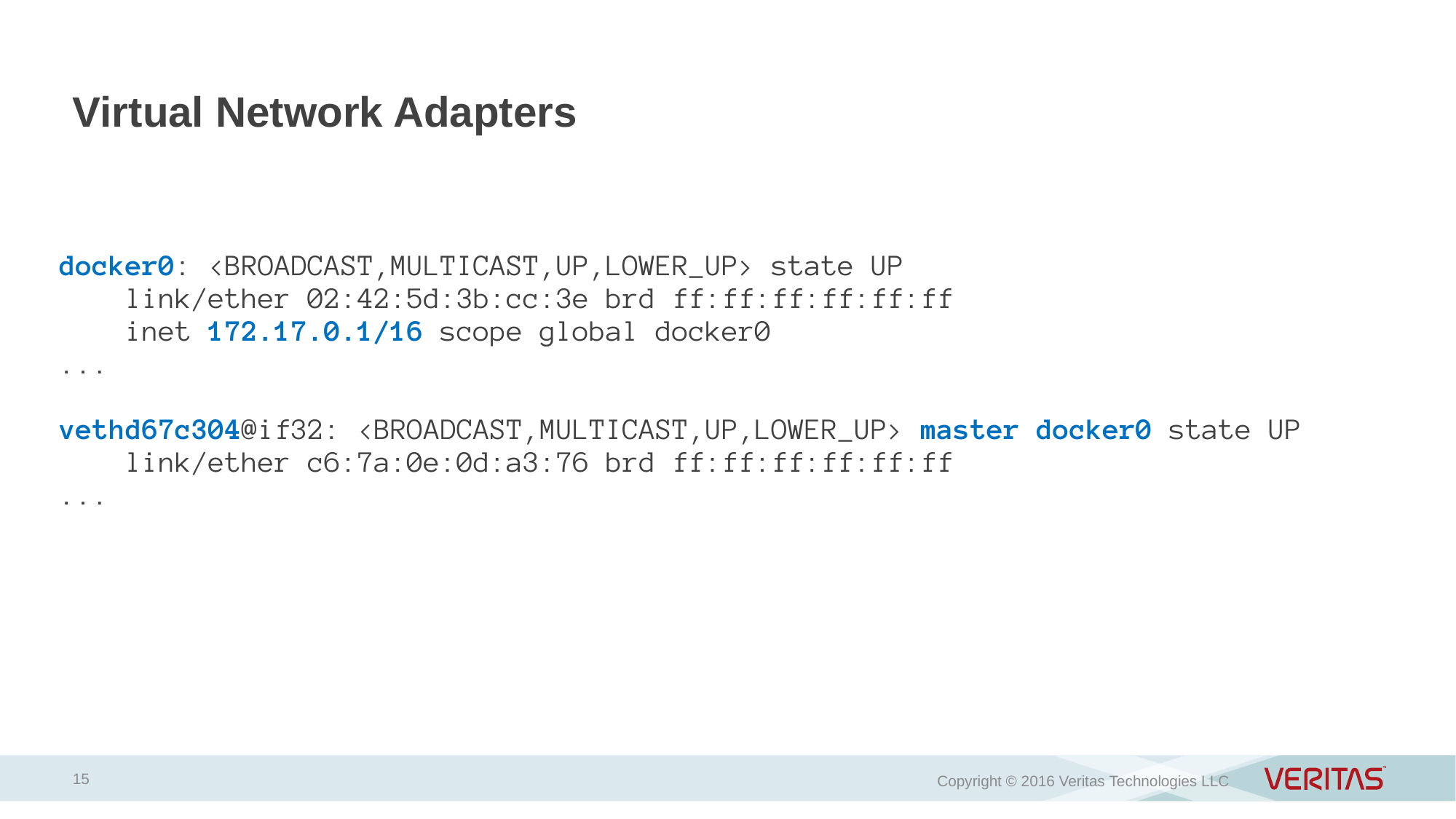

# Virtual Network Adapters
docker0: <BROADCAST,MULTICAST,UP,LOWER_UP> state UP
    link/ether 02:42:5d:3b:cc:3e brd ff:ff:ff:ff:ff:ff
    inet 172.17.0.1/16 scope global docker0
...

vethd67c304@if32: <BROADCAST,MULTICAST,UP,LOWER_UP> master docker0 state UP
    link/ether c6:7a:0e:0d:a3:76 brd ff:ff:ff:ff:ff:ff
...

15
Copyright © 2016 Veritas Technologies LLC